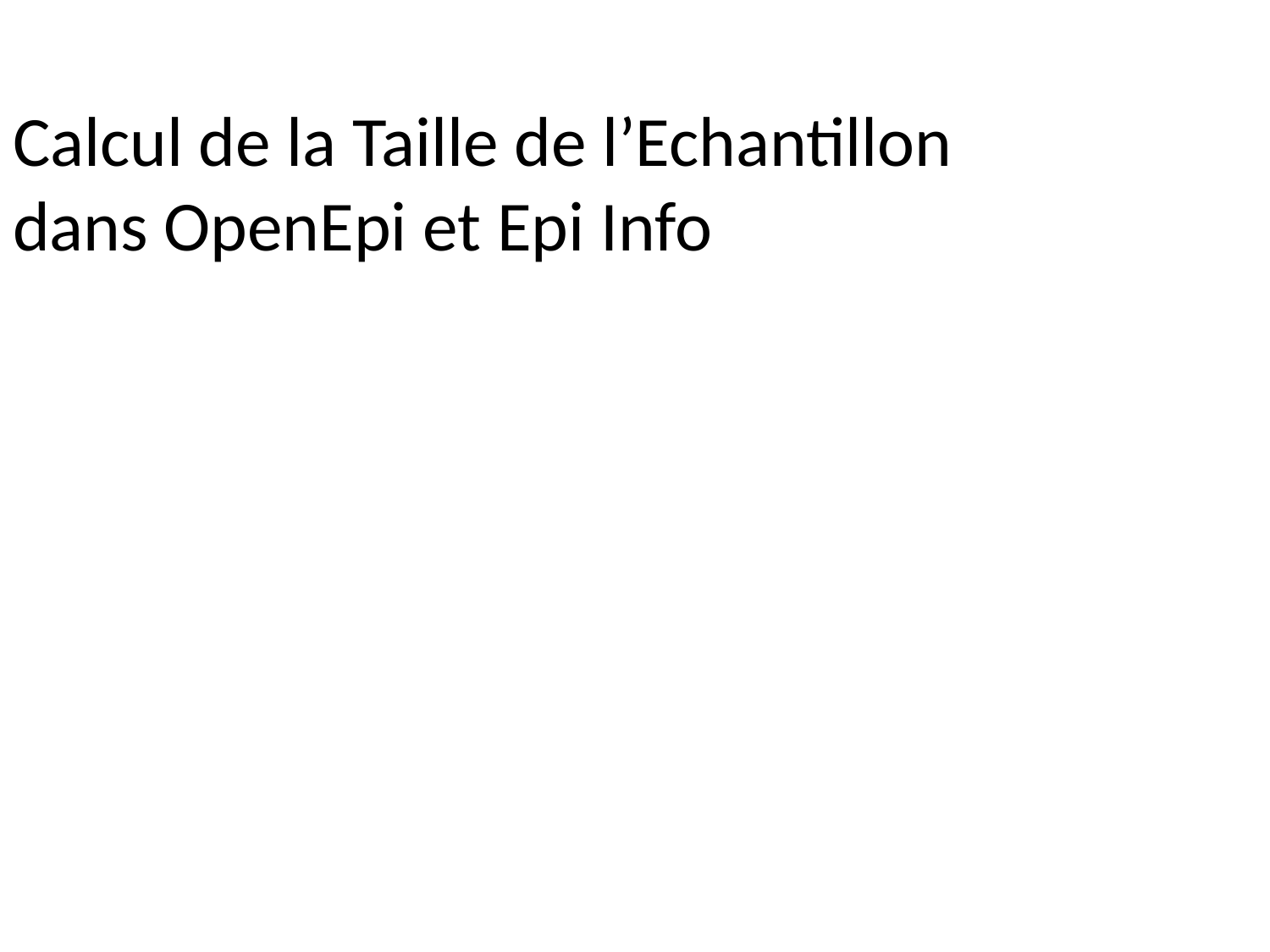

# Calcul de la Taille de l’Echantillon dans OpenEpi et Epi Info